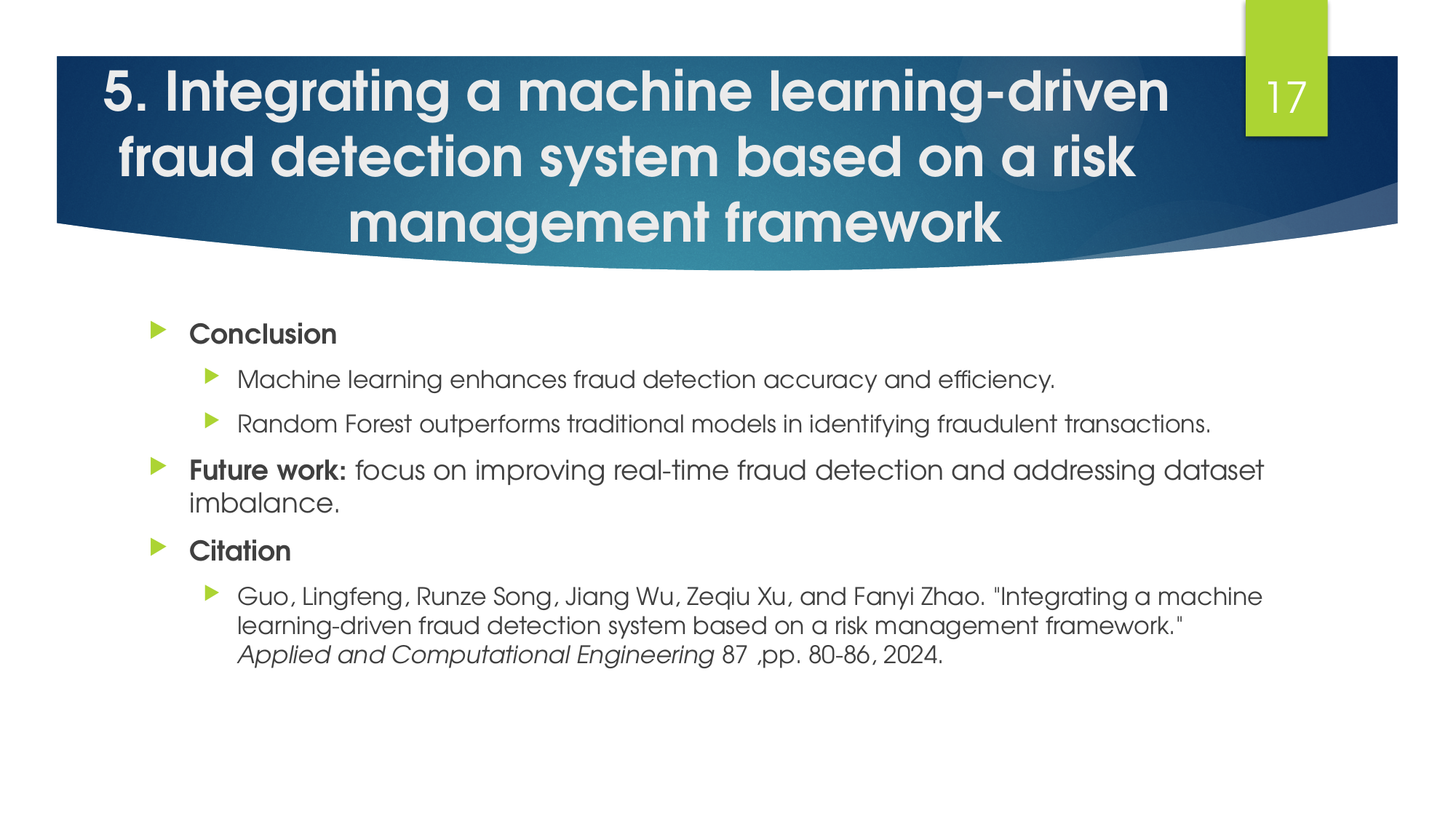

17
# 5. Integrating a machine learning-driven fraud detection system based on a risk management framework
Conclusion
Machine learning enhances fraud detection accuracy and efficiency.
Random Forest outperforms traditional models in identifying fraudulent transactions.
Future work: focus on improving real-time fraud detection and addressing dataset imbalance.
Citation
Guo, Lingfeng, Runze Song, Jiang Wu, Zeqiu Xu, and Fanyi Zhao. "Integrating a machine learning-driven fraud detection system based on a risk management framework." Applied and Computational Engineering 87 ,pp. 80-86, 2024.